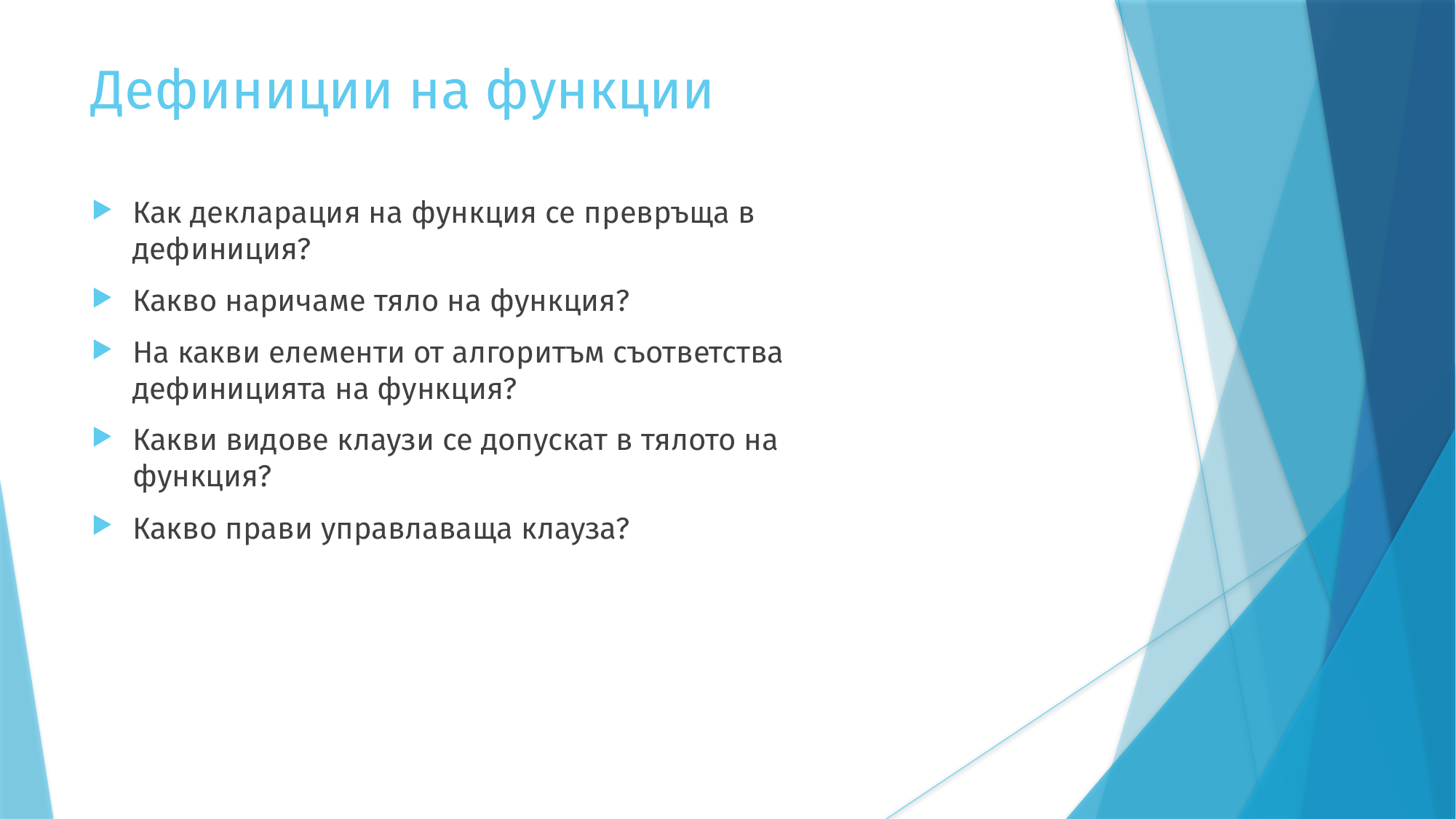

Дефиниции на функции
Как декларация на функция се превръща в дефиниция?
Какво наричаме тяло на функция?
На какви елементи от алгоритъм съответства дефиницията на функция?
Какви видове клаузи се допускат в тялото на функция?
Какво прави управлаваща клауза?